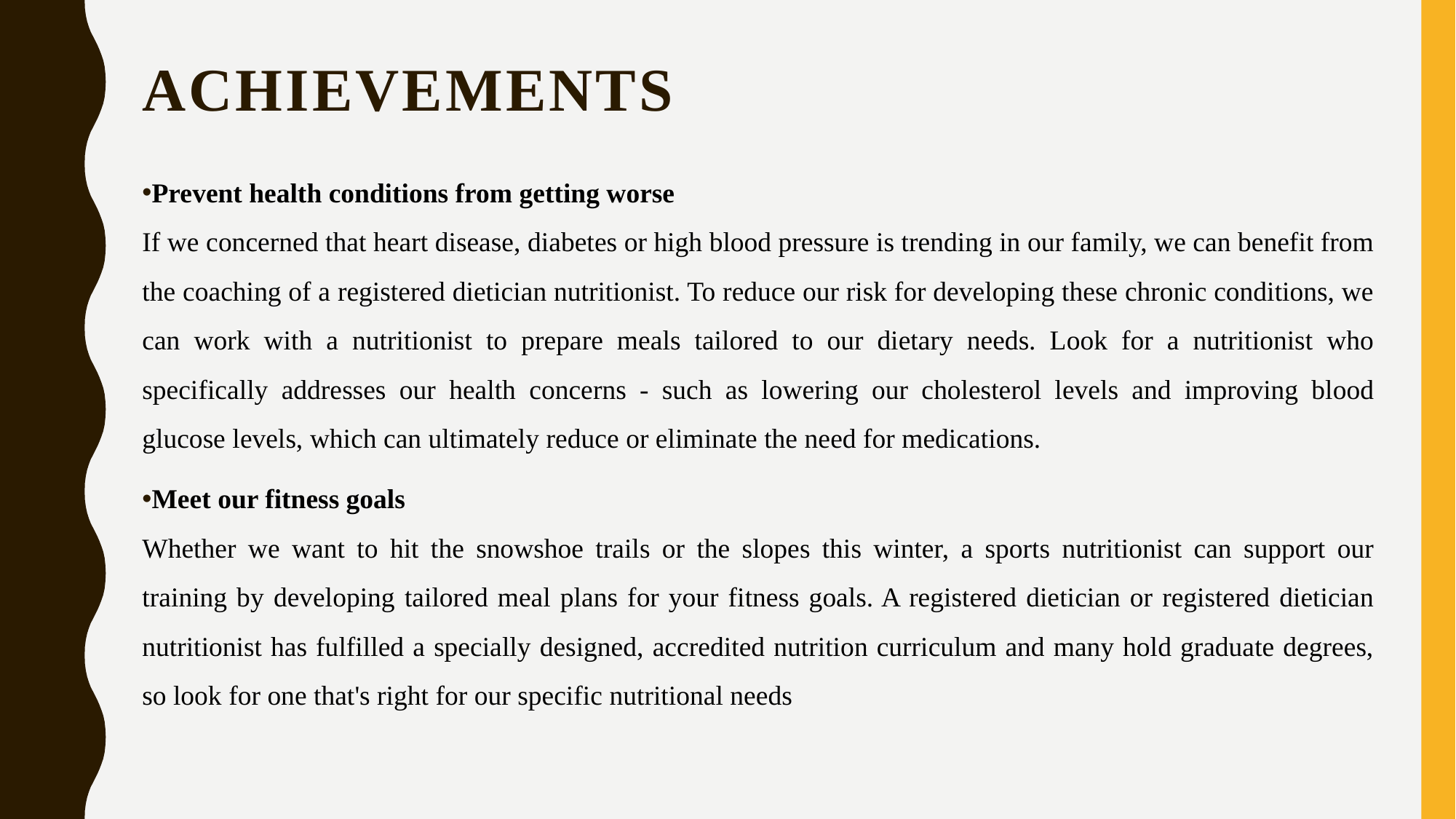

# Achievements
Prevent health conditions from getting worse
If we concerned that heart disease, diabetes or high blood pressure is trending in our family, we can benefit from the coaching of a registered dietician nutritionist. To reduce our risk for developing these chronic conditions, we can work with a nutritionist to prepare meals tailored to our dietary needs. Look for a nutritionist who specifically addresses our health concerns - such as lowering our cholesterol levels and improving blood glucose levels, which can ultimately reduce or eliminate the need for medications.
Meet our fitness goals
Whether we want to hit the snowshoe trails or the slopes this winter, a sports nutritionist can support our training by developing tailored meal plans for your fitness goals. A registered dietician or registered dietician nutritionist has fulfilled a specially designed, accredited nutrition curriculum and many hold graduate degrees, so look for one that's right for our specific nutritional needs